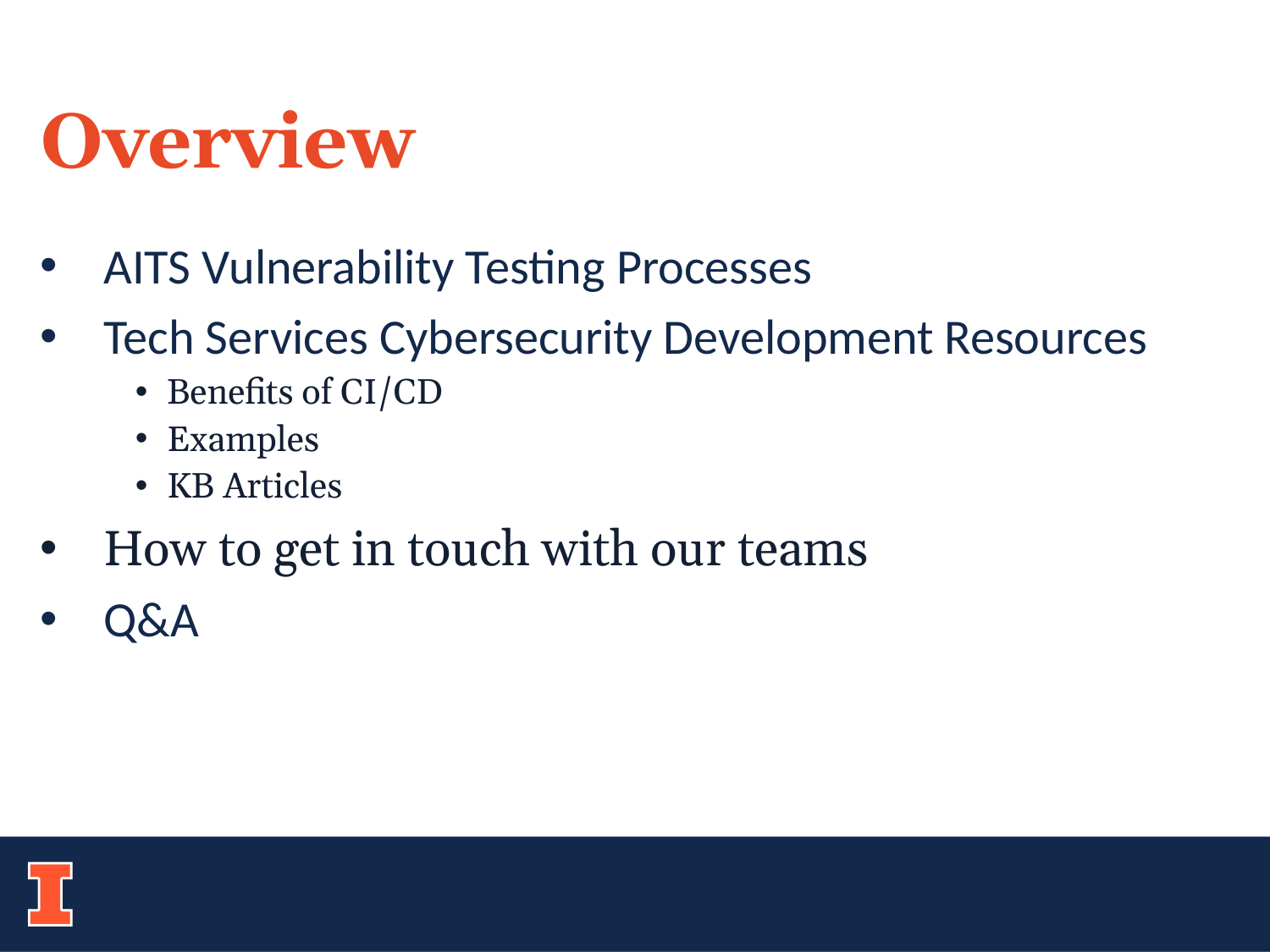

Overview
AITS Vulnerability Testing Processes
Tech Services Cybersecurity Development Resources
Benefits of CI/CD
Examples
KB Articles
How to get in touch with our teams
Q&A